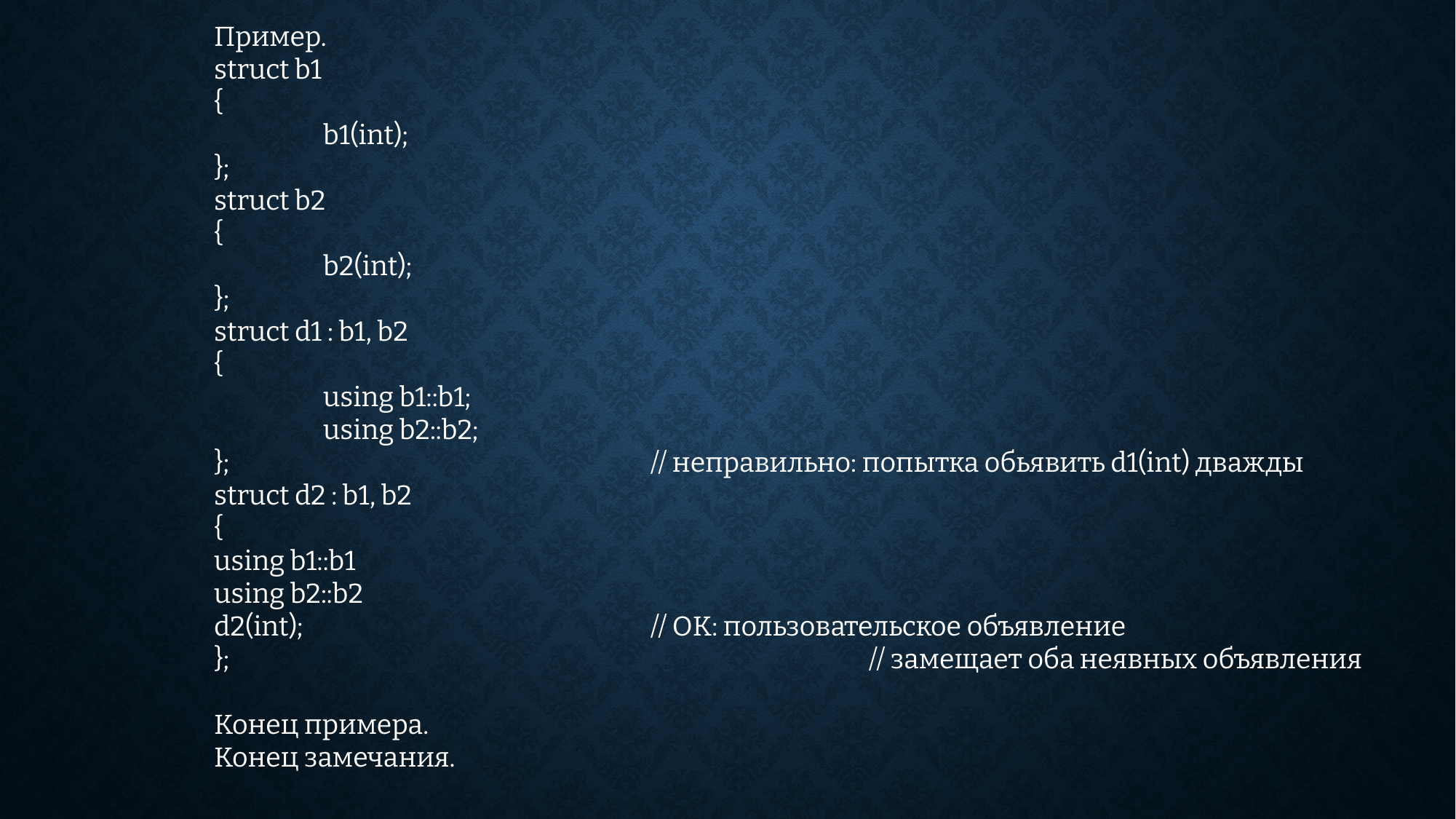

Пример.
struct b1
{
	b1(int);
};
struct b2
{
	b2(int);
};
struct d1 : b1, b2
{
	using b1::b1;
	using b2::b2;
};              				// неправильно: попытка обьявить d1(int) дважды
struct d2 : b1, b2
{
using b1::b1
using b2::b2
d2(int);           			// OK: пользовательское объявление
};						// замещает оба неявных объявления

Конец примера.
Конец замечания.